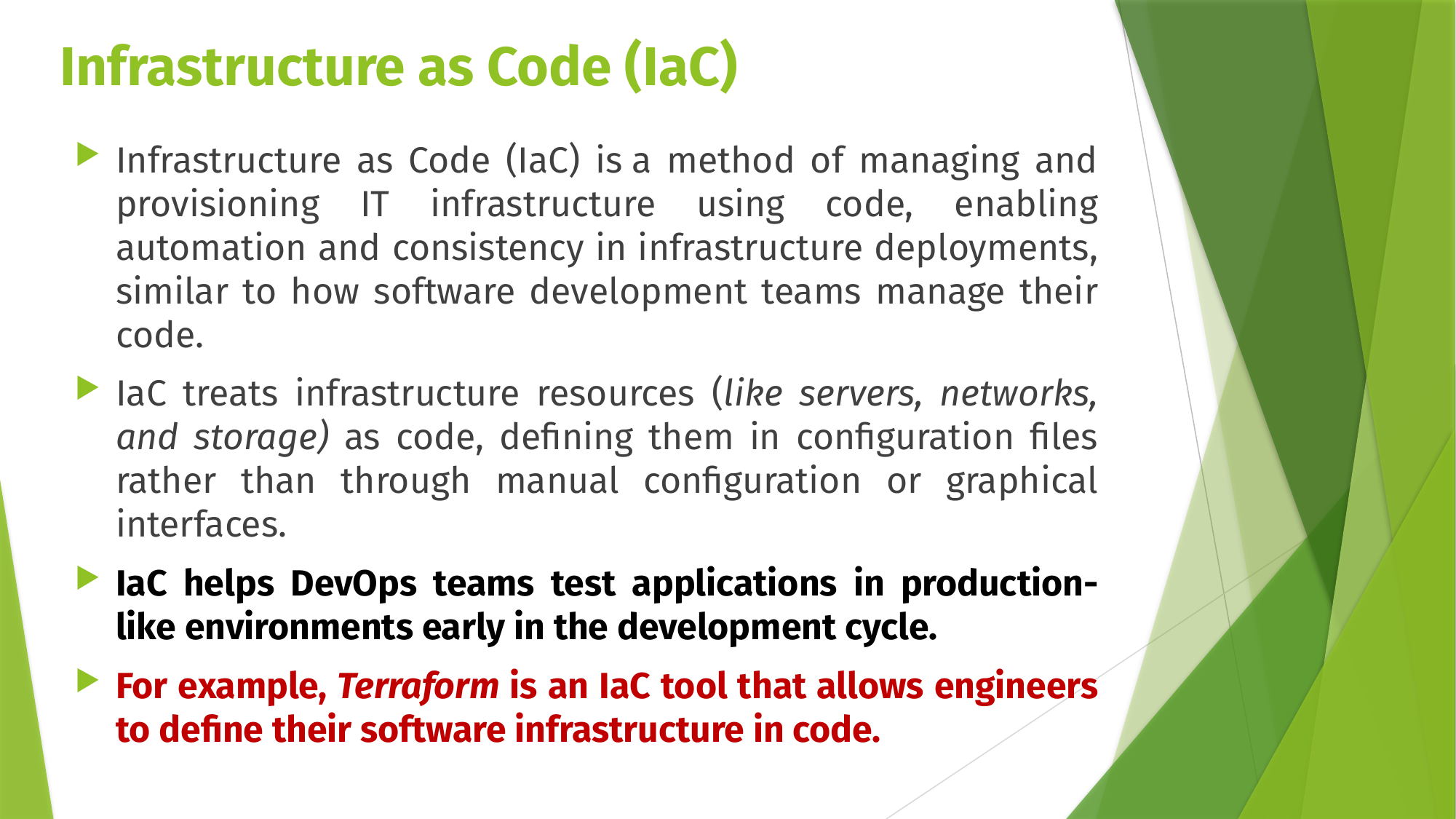

# Infrastructure as Code (IaC)
Infrastructure as Code (IaC) is a method of managing and provisioning IT infrastructure using code, enabling automation and consistency in infrastructure deployments, similar to how software development teams manage their code.
IaC treats infrastructure resources (like servers, networks, and storage) as code, defining them in configuration files rather than through manual configuration or graphical interfaces.
IaC helps DevOps teams test applications in production-like environments early in the development cycle.
For example, Terraform is an IaC tool that allows engineers to define their software infrastructure in code.